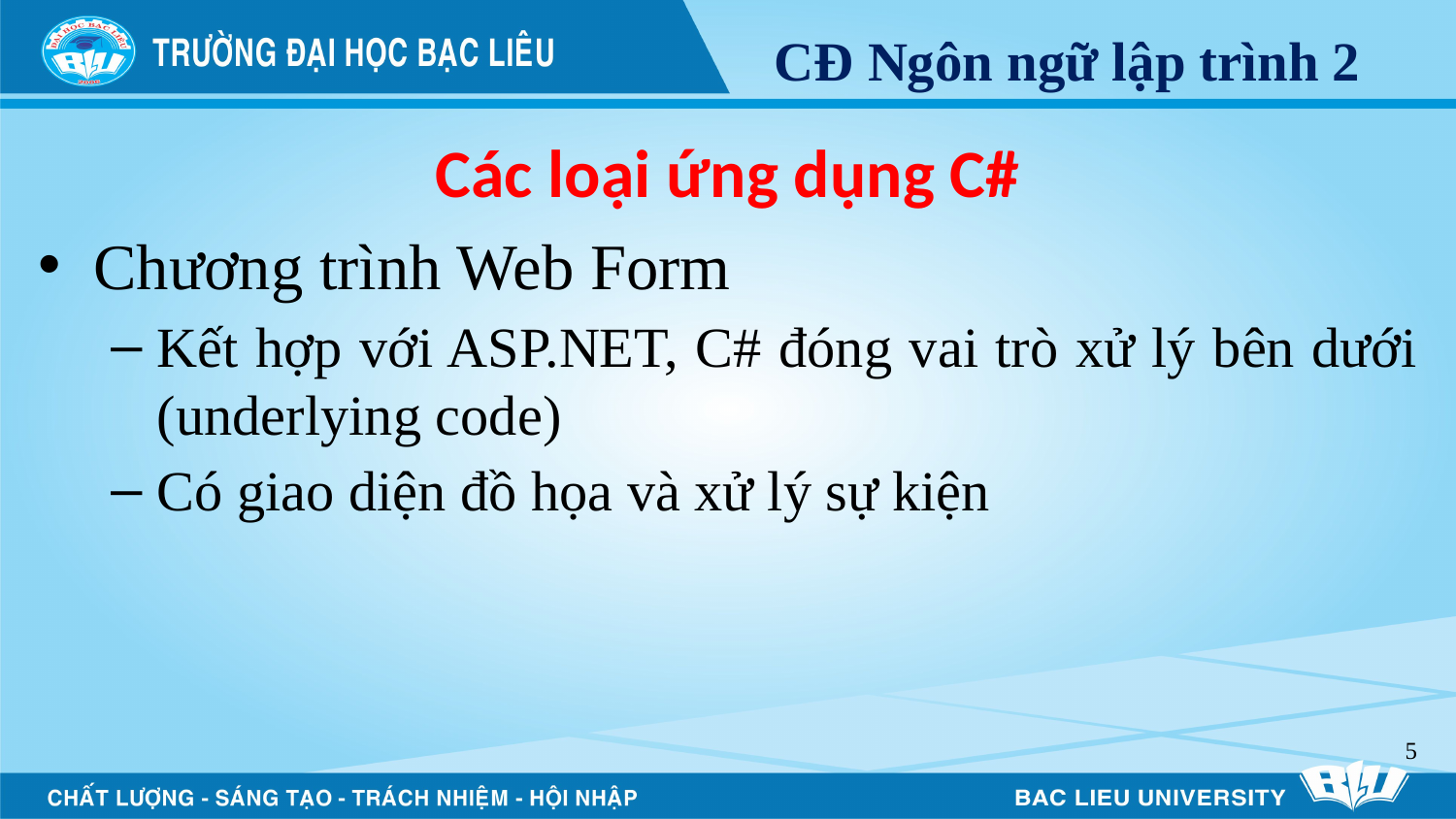

# Các loại ứng dụng C#
Chương trình Web Form
Kết hợp với ASP.NET, C# đóng vai trò xử lý bên dưới (underlying code)
Có giao diện đồ họa và xử lý sự kiện
5